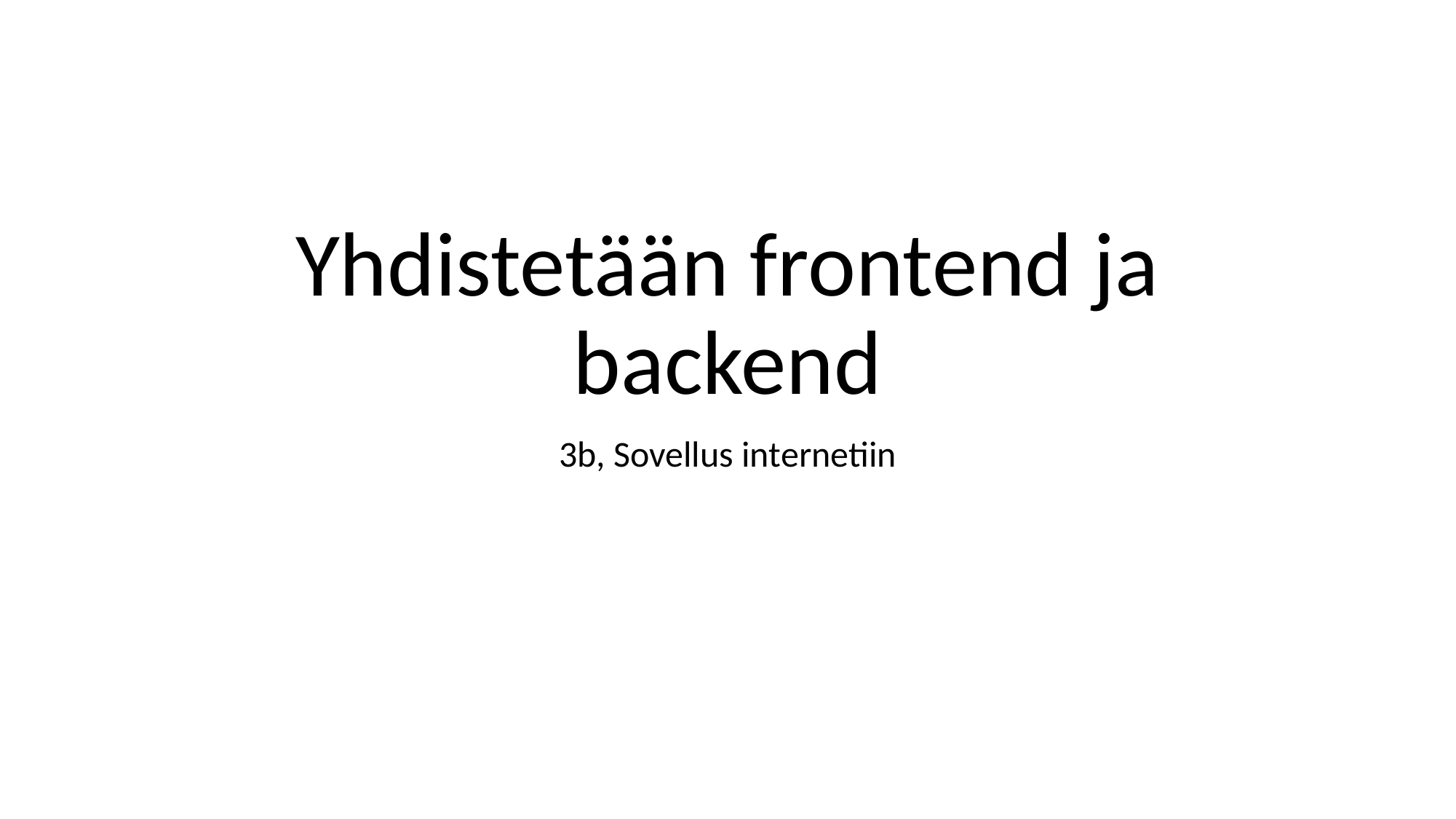

# Yhdistetään frontend ja backend
3b, Sovellus internetiin